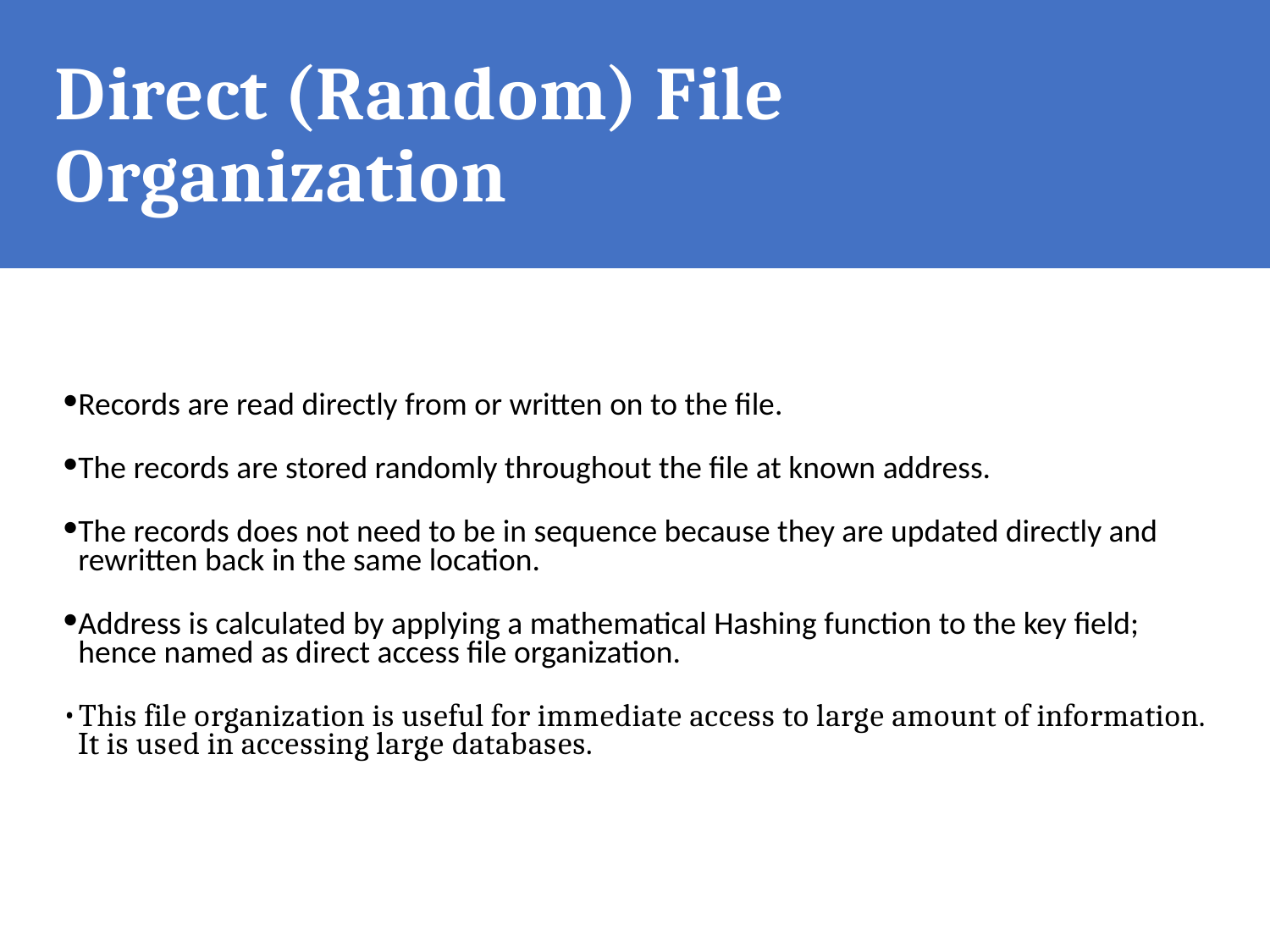

# Direct (Random) File Organization
Records are read directly from or written on to the file.

The records are stored randomly throughout the file at known address.

The records does not need to be in sequence because they are updated directly and rewritten back in the same location.

Address is calculated by applying a mathematical Hashing function to the key field; hence named as direct access file organization.

This file organization is useful for immediate access to large amount of information. It is used in accessing large databases.